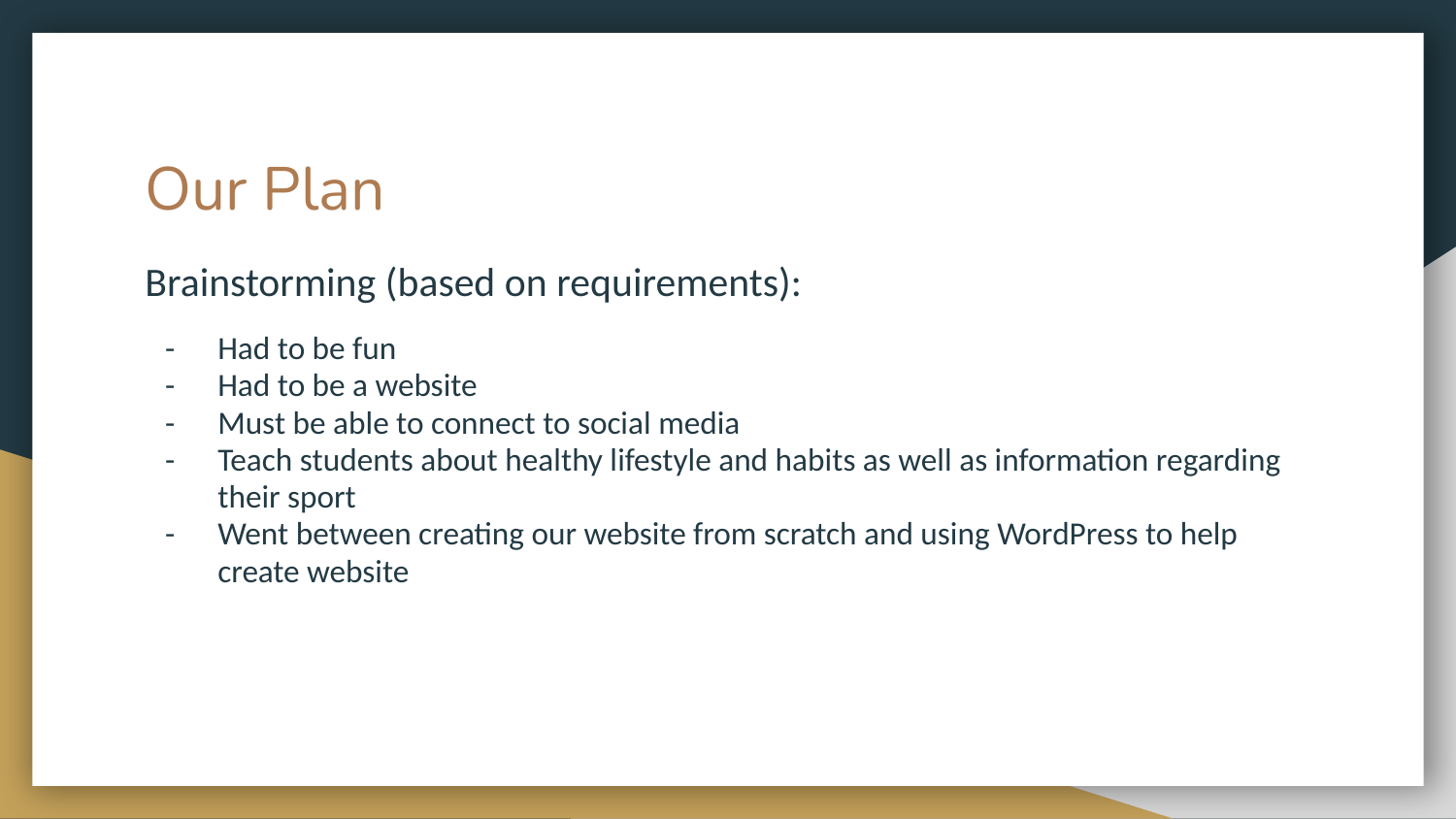

# Our Plan
Brainstorming (based on requirements):
Had to be fun
Had to be a website
Must be able to connect to social media
Teach students about healthy lifestyle and habits as well as information regarding their sport
Went between creating our website from scratch and using WordPress to help create website